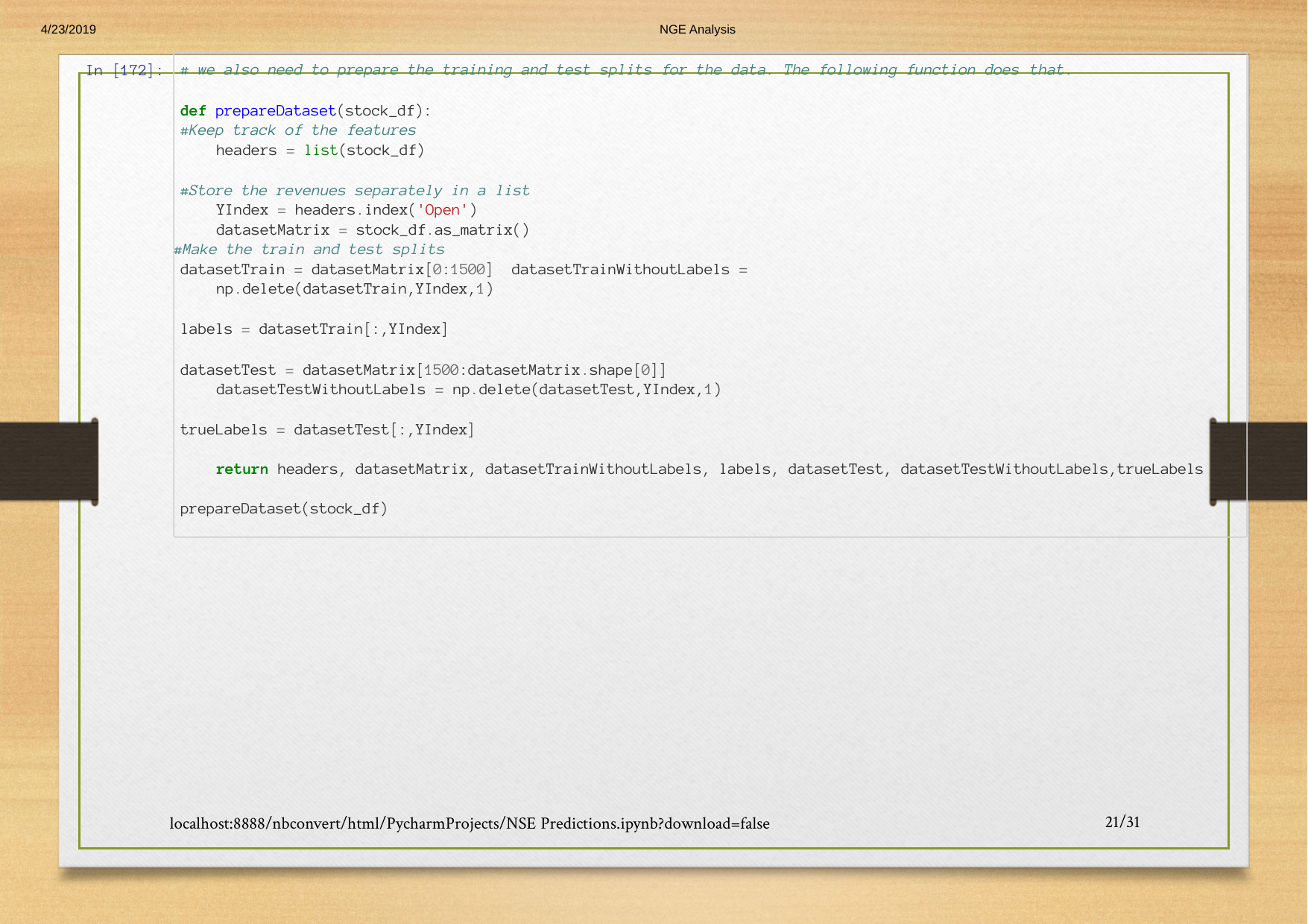

4/23/2019
NGE Analysis

In [172]:
# we also need to prepare the training and test splits for the data. The following function does that.

def prepareDataset(stock_df):
#Keep track of the features
headers = list(stock_df)

#Store the revenues separately in a list  YIndex = headers.index('Open')  datasetMatrix = stock_df.as_matrix()
#Make the train and test splits
datasetTrain = datasetMatrix[0:1500]  datasetTrainWithoutLabels = np.delete(datasetTrain,YIndex,1)

labels = datasetTrain[:,YIndex]

datasetTest = datasetMatrix[1500:datasetMatrix.shape[0]]  datasetTestWithoutLabels = np.delete(datasetTest,YIndex,1)

trueLabels = datasetTest[:,YIndex]
return headers, datasetMatrix, datasetTrainWithoutLabels, labels, datasetTest, datasetTestWithoutLabels,trueLabels  prepareDataset(stock_df)
localhost:8888/nbconvert/html/PycharmProjects/NSE Predictions.ipynb?download=false
21/31